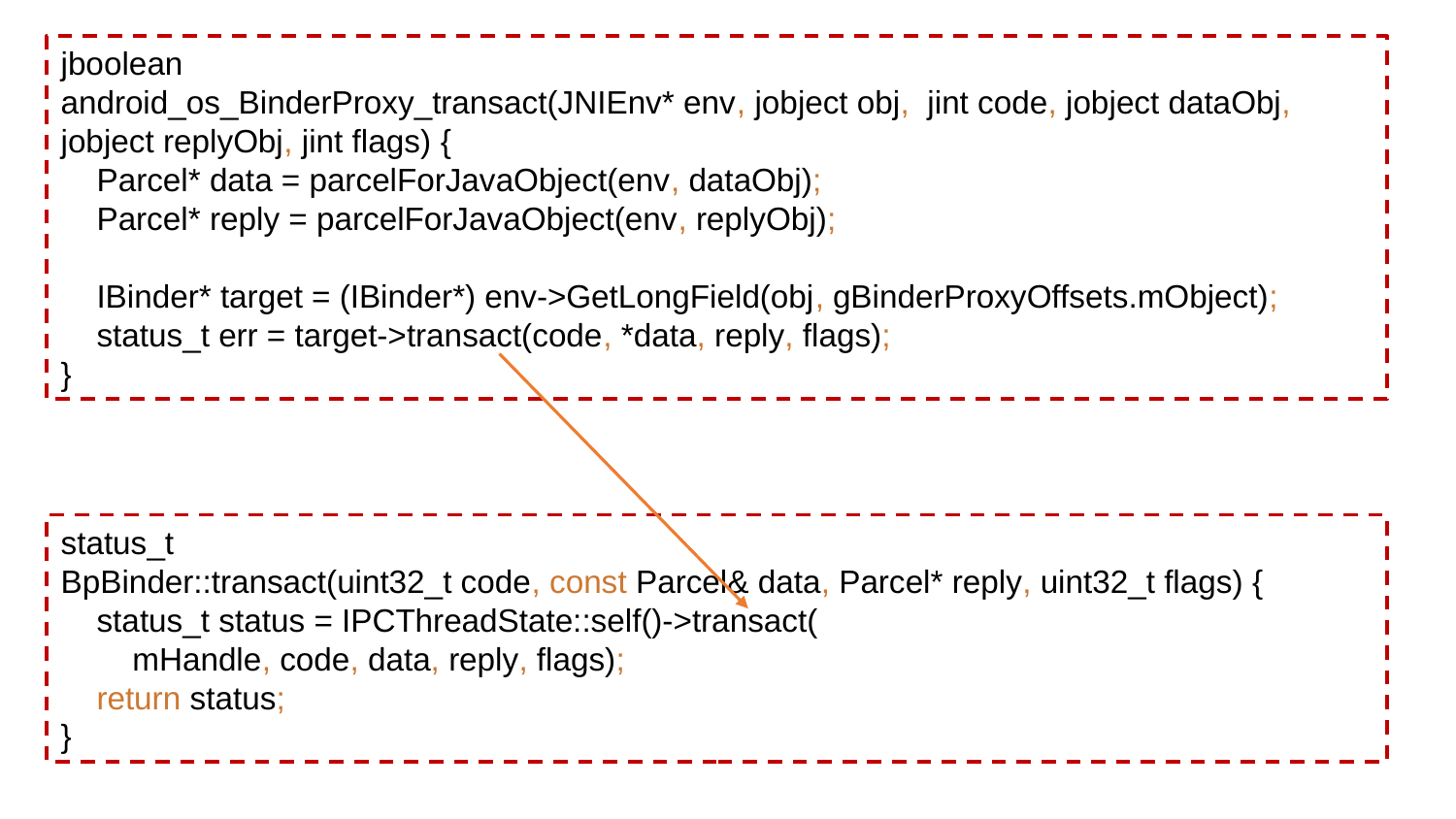

jboolean
android_os_BinderProxy_transact(JNIEnv* env, jobject obj,  jint code, jobject dataObj, jobject replyObj, jint flags) {
    Parcel* data = parcelForJavaObject(env, dataObj);
    Parcel* reply = parcelForJavaObject(env, replyObj);
    IBinder* target = (IBinder*) env->GetLongField(obj, gBinderProxyOffsets.mObject);
    status_t err = target->transact(code, *data, reply, flags);
}
status_t
BpBinder::transact(uint32_t code, const Parcel& data, Parcel* reply, uint32_t flags) {
    status_t status = IPCThreadState::self()->transact(
        mHandle, code, data, reply, flags);
    return status;
}